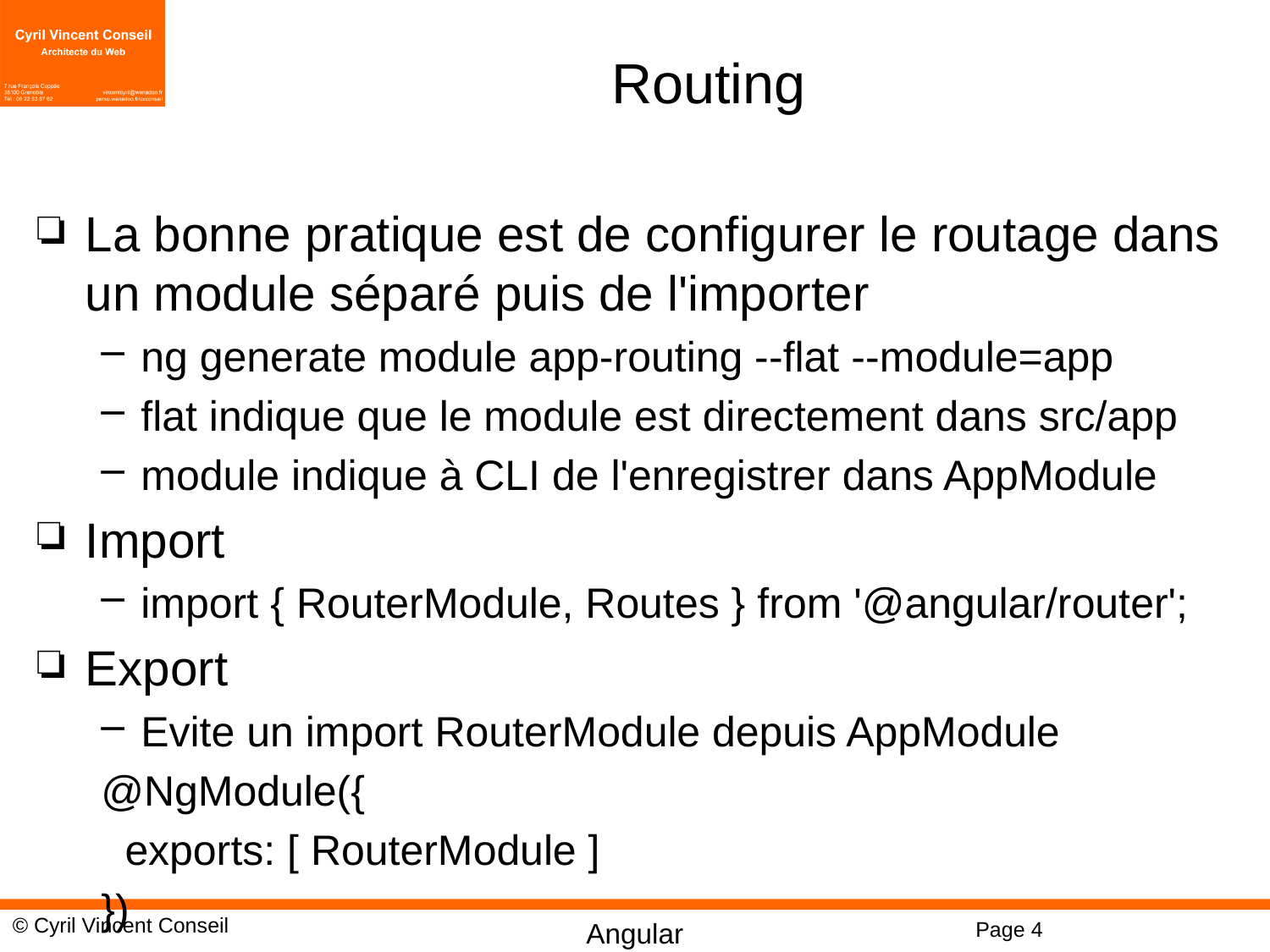

# Routing
La bonne pratique est de configurer le routage dans un module séparé puis de l'importer
ng generate module app-routing --flat --module=app
flat indique que le module est directement dans src/app
module indique à CLI de l'enregistrer dans AppModule
Import
import { RouterModule, Routes } from '@angular/router';
Export
Evite un import RouterModule depuis AppModule
@NgModule({
  exports: [ RouterModule ]
})